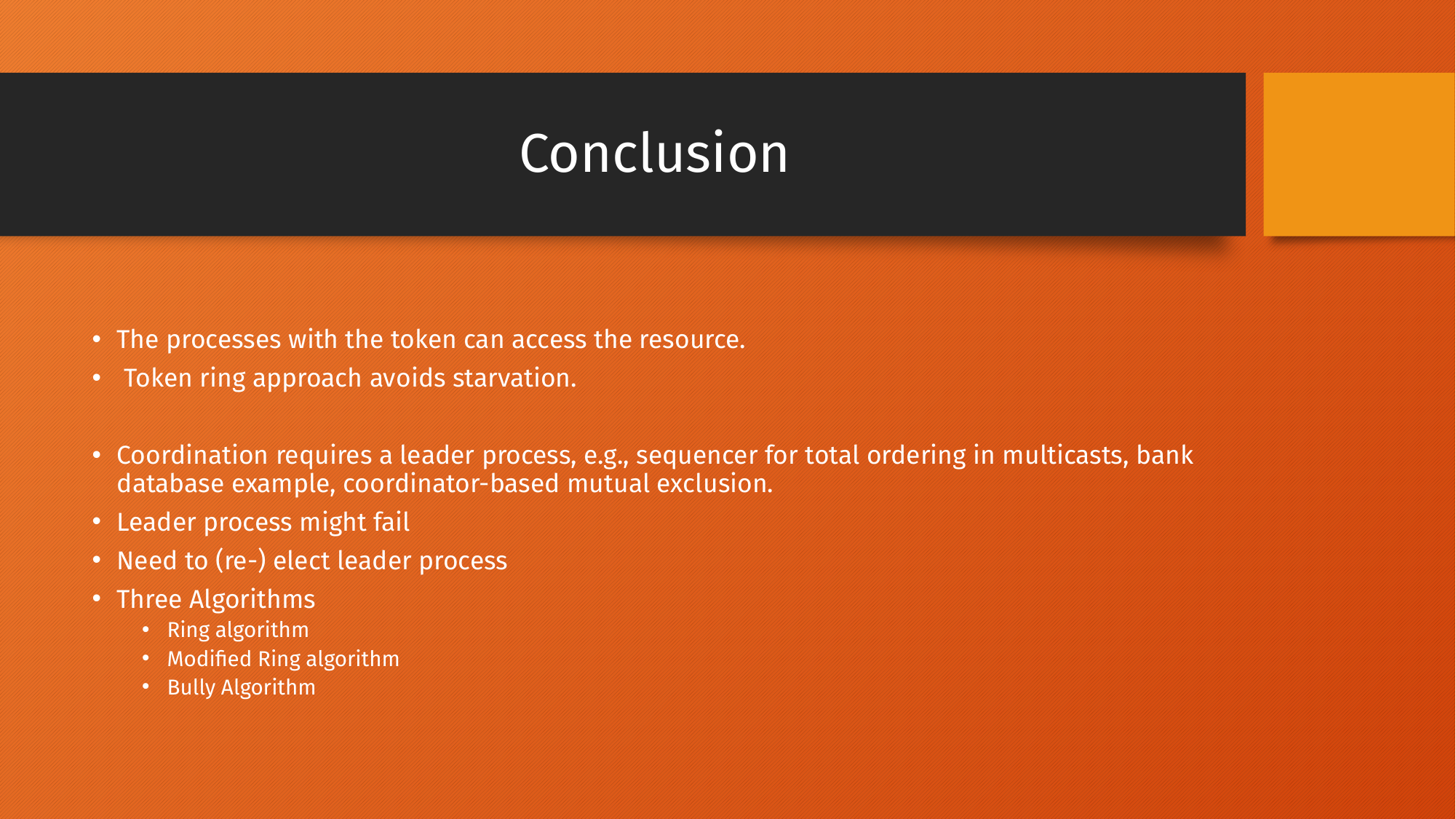

# Conclusion

The processes with the token can access the resource.
 Token ring approach avoids starvation.

Coordination requires a leader process, e.g., sequencer for total ordering in multicasts, bank database example, coordinator-based mutual exclusion.
Leader process might fail
Need to (re-) elect leader process
Three Algorithms
Ring algorithm
Modified Ring algorithm
Bully Algorithm